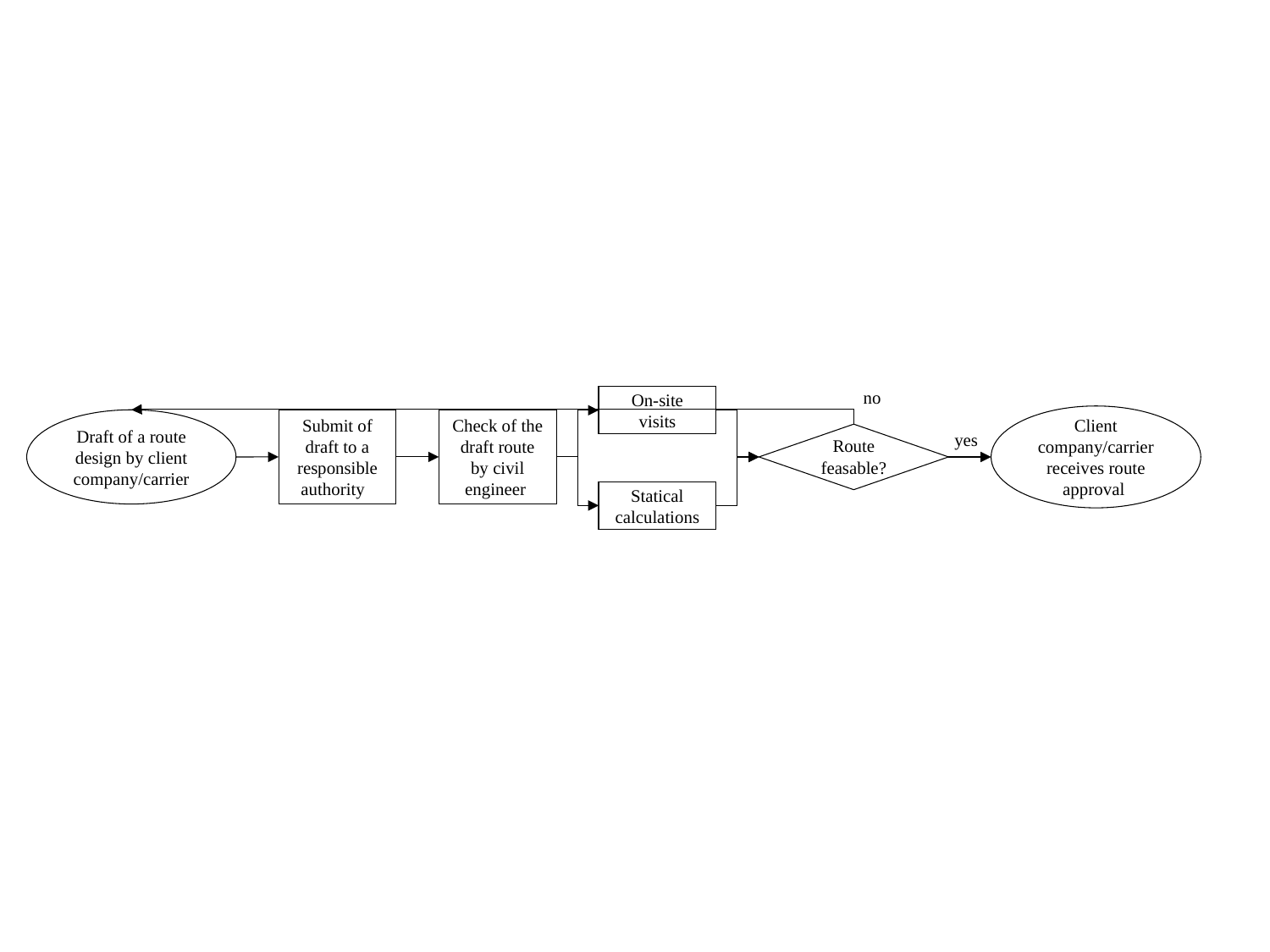

no
On-site visits
Client company/carrier receives route approval
Submit of draft to a responsible authority
Check of the draft route by civil engineer
Draft of a route design by client company/carrier
yes
Route
feasable?
Statical calculations